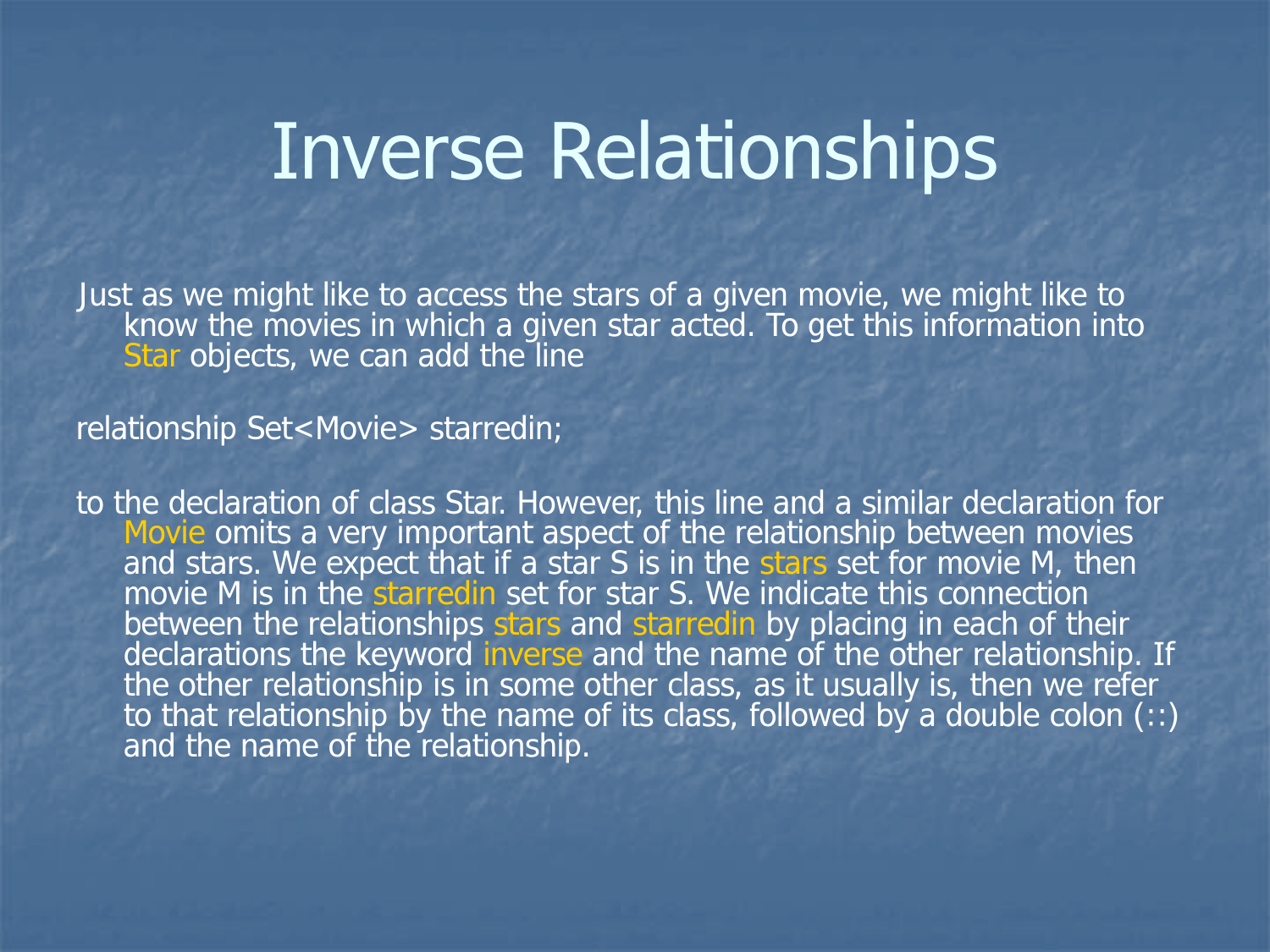

# Inverse Relationships
Just as we might like to access the stars of a given movie, we might like to know the movies in which a given star acted. To get this information into Star objects, we can add the line

relationship Set<Movie> starredin;

to the declaration of class Star. However, this line and a similar declaration for Movie omits a very important aspect of the relationship between movies and stars. We expect that if a star S is in the stars set for movie M, then movie M is in the starredin set for star S. We indicate this connection between the relationships stars and starredin by placing in each of their declarations the keyword inverse and the name of the other relationship. If the other relationship is in some other class, as it usually is, then we refer to that relationship by the name of its class, followed by a double colon (::) and the name of the relationship.